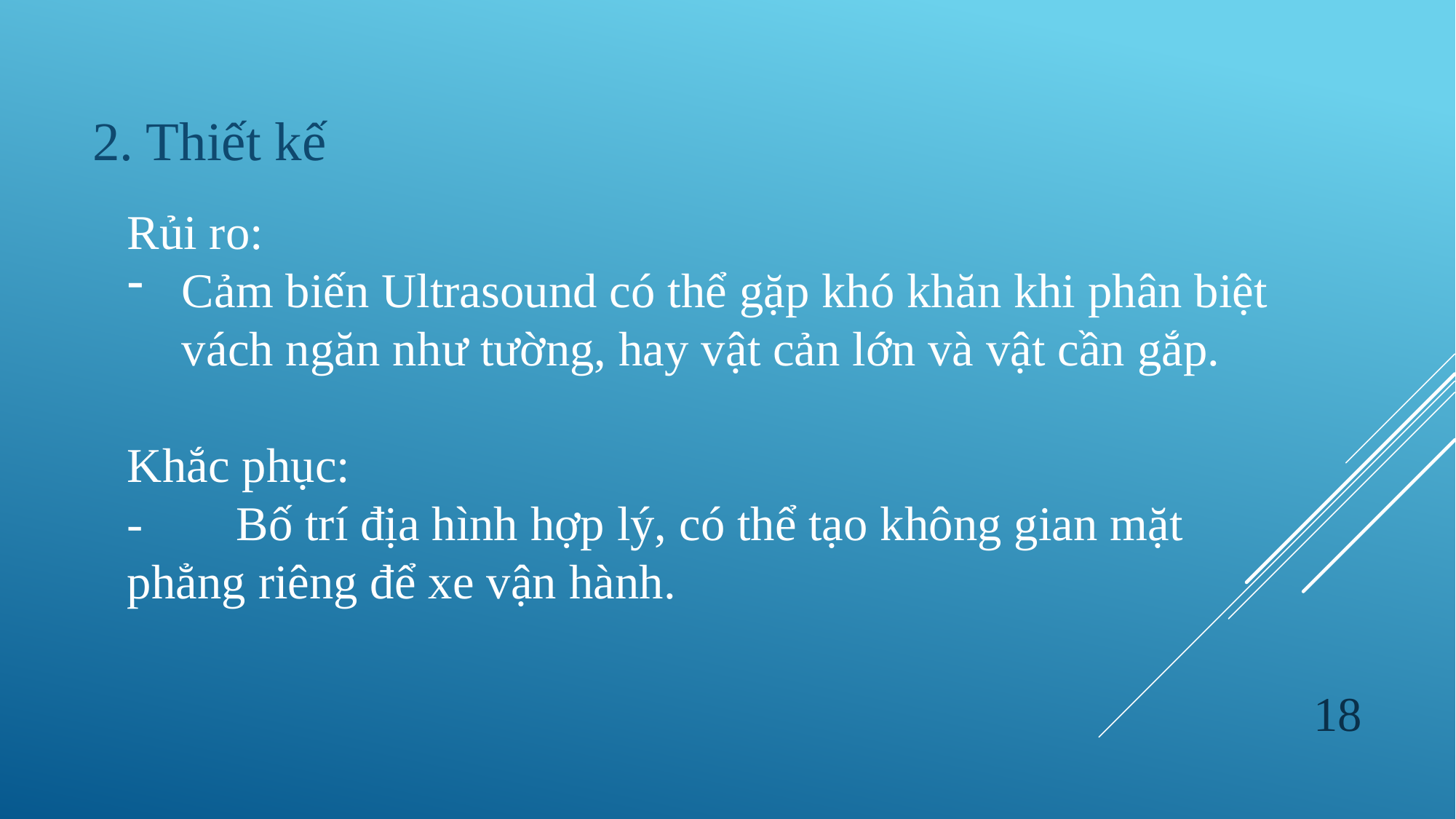

2. Thiết kế
Rủi ro:
Cảm biến Ultrasound có thể gặp khó khăn khi phân biệt vách ngăn như tường, hay vật cản lớn và vật cần gắp.

Khắc phục:
-	Bố trí địa hình hợp lý, có thể tạo không gian mặt phẳng riêng để xe vận hành.
18